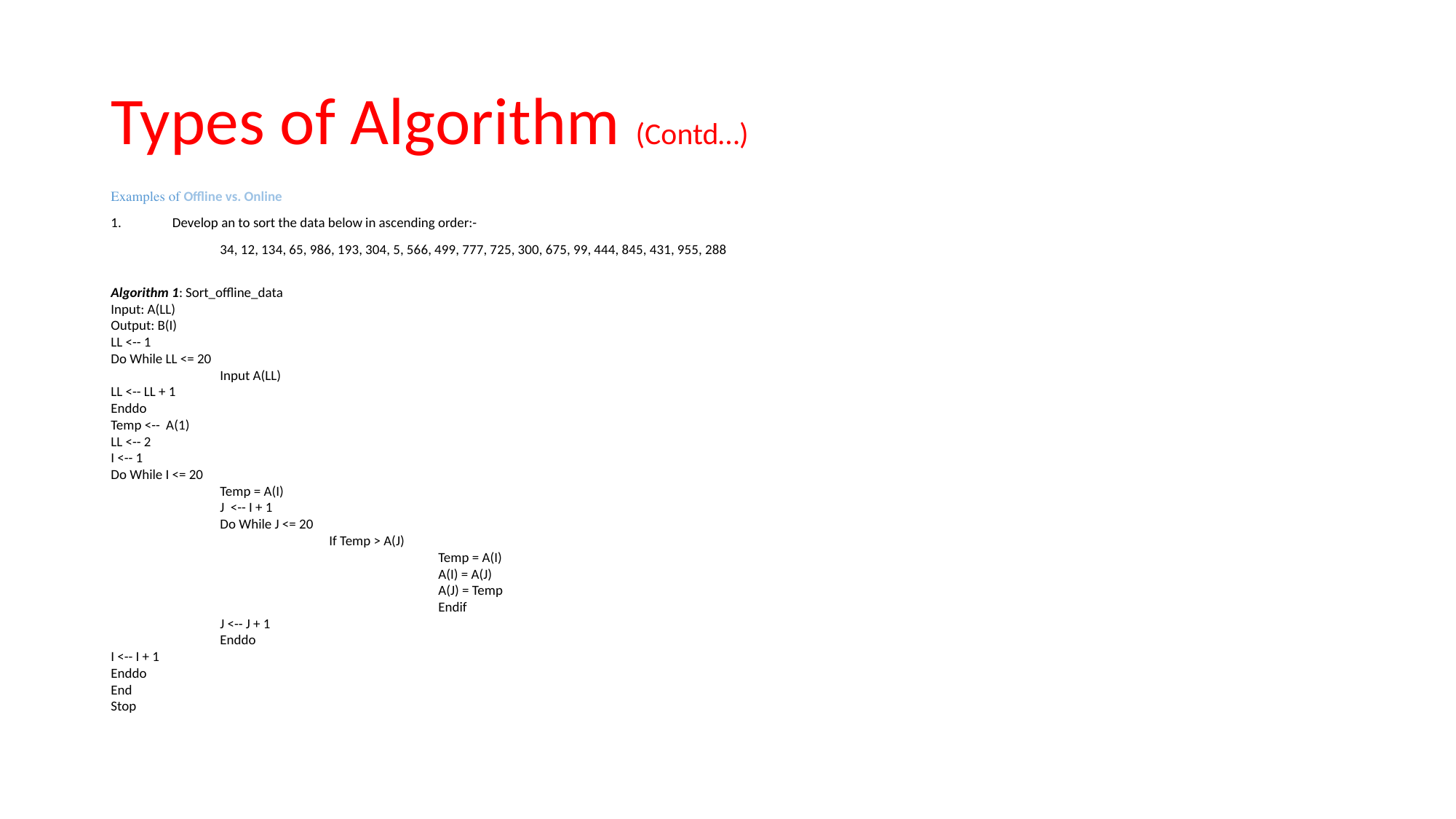

# Types of Algorithm (Contd…)
Examples of Offline vs. Online
Develop an to sort the data below in ascending order:-
	34, 12, 134, 65, 986, 193, 304, 5, 566, 499, 777, 725, 300, 675, 99, 444, 845, 431, 955, 288

Algorithm 1: Sort_offline_data
Input: A(LL)
Output: B(I)
LL <-- 1
Do While LL <= 20
	Input A(LL)
LL <-- LL + 1
Enddo
Temp <--  A(1)
LL <-- 2
I <-- 1
Do While I <= 20
	Temp = A(I)
	J  <-- I + 1
	Do While J <= 20
		If Temp > A(J)
			Temp = A(I)
			A(I) = A(J)
			A(J) = Temp
			Endif
	J <-- J + 1
	Enddo
I <-- I + 1
Enddo
End
Stop